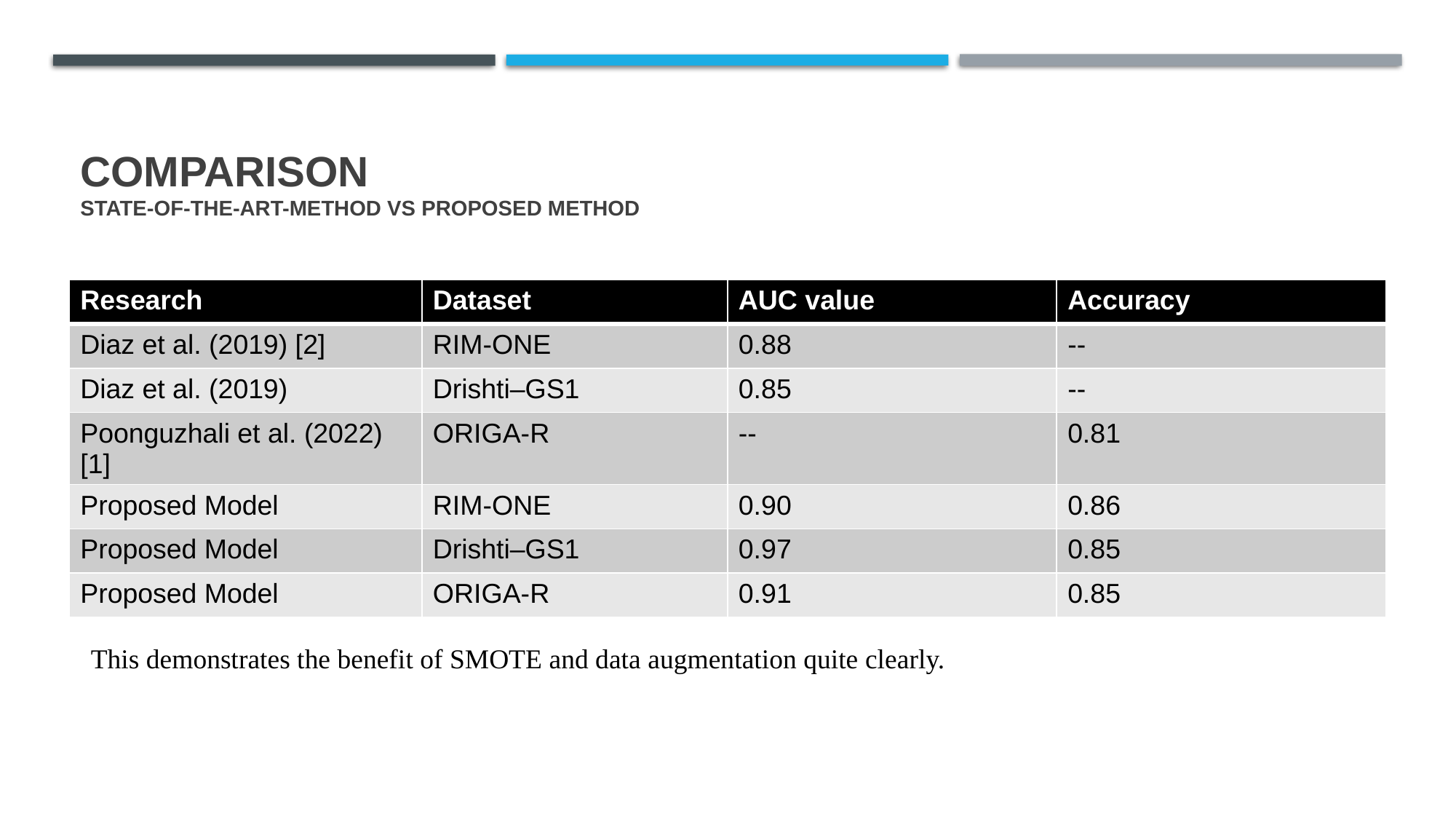

# Comparison State-of-the-art-method VS Proposed Method
| Research | Dataset | AUC value | Accuracy |
| --- | --- | --- | --- |
| Diaz et al. (2019) [2] | RIM-ONE | 0.88 | -- |
| Diaz et al. (2019) | Drishti–GS1 | 0.85 | -- |
| Poonguzhali et al. (2022) [1] | ORIGA-R | -- | 0.81 |
| Proposed Model | RIM-ONE | 0.90 | 0.86 |
| Proposed Model | Drishti–GS1 | 0.97 | 0.85 |
| Proposed Model | ORIGA-R | 0.91 | 0.85 |
This demonstrates the benefit of SMOTE and data augmentation quite clearly.